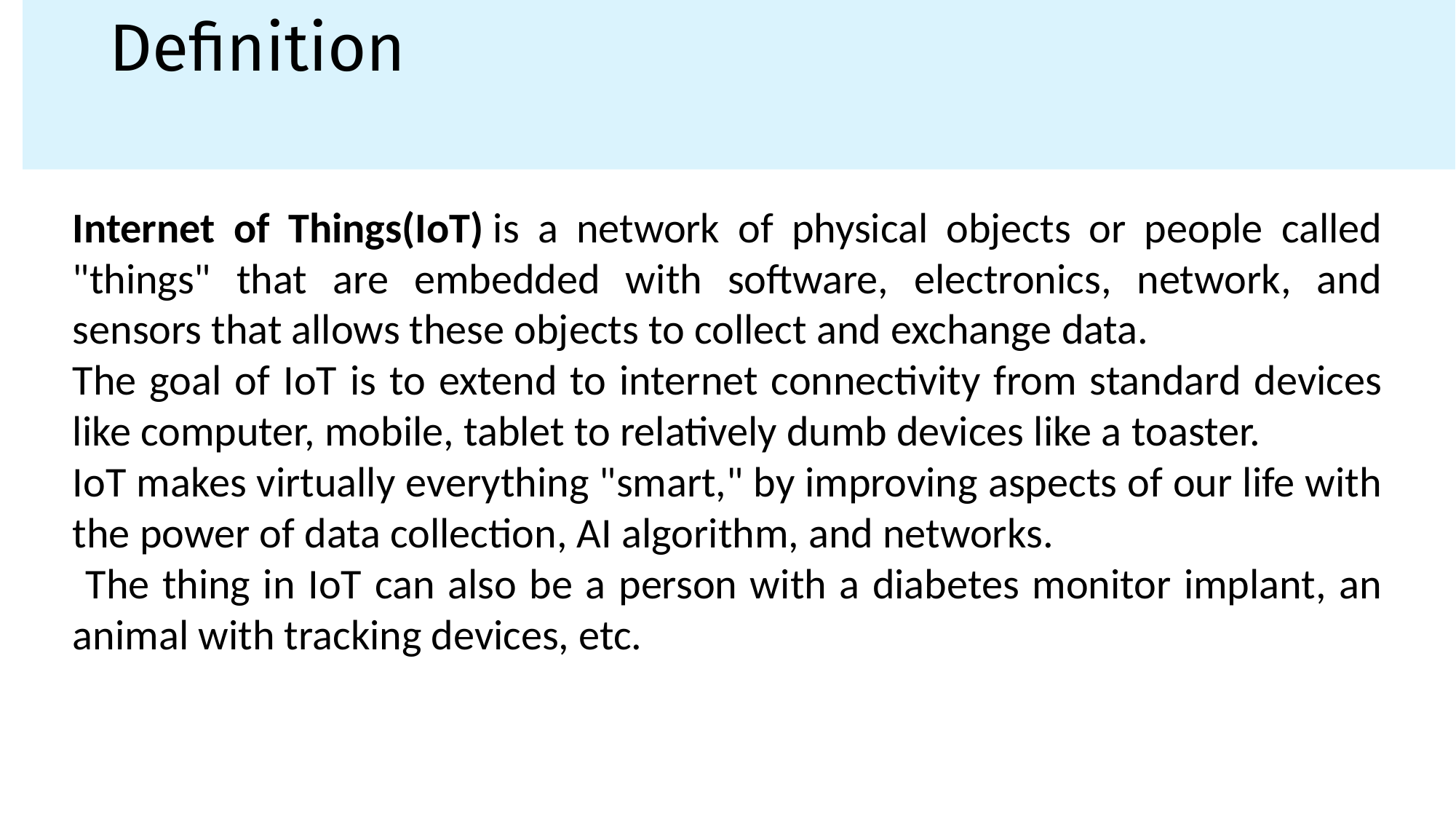

# Definition
Internet of Things(IoT) is a network of physical objects or people called "things" that are embedded with software, electronics, network, and sensors that allows these objects to collect and exchange data.
The goal of IoT is to extend to internet connectivity from standard devices like computer, mobile, tablet to relatively dumb devices like a toaster.
IoT makes virtually everything "smart," by improving aspects of our life with the power of data collection, AI algorithm, and networks.
 The thing in IoT can also be a person with a diabetes monitor implant, an animal with tracking devices, etc.